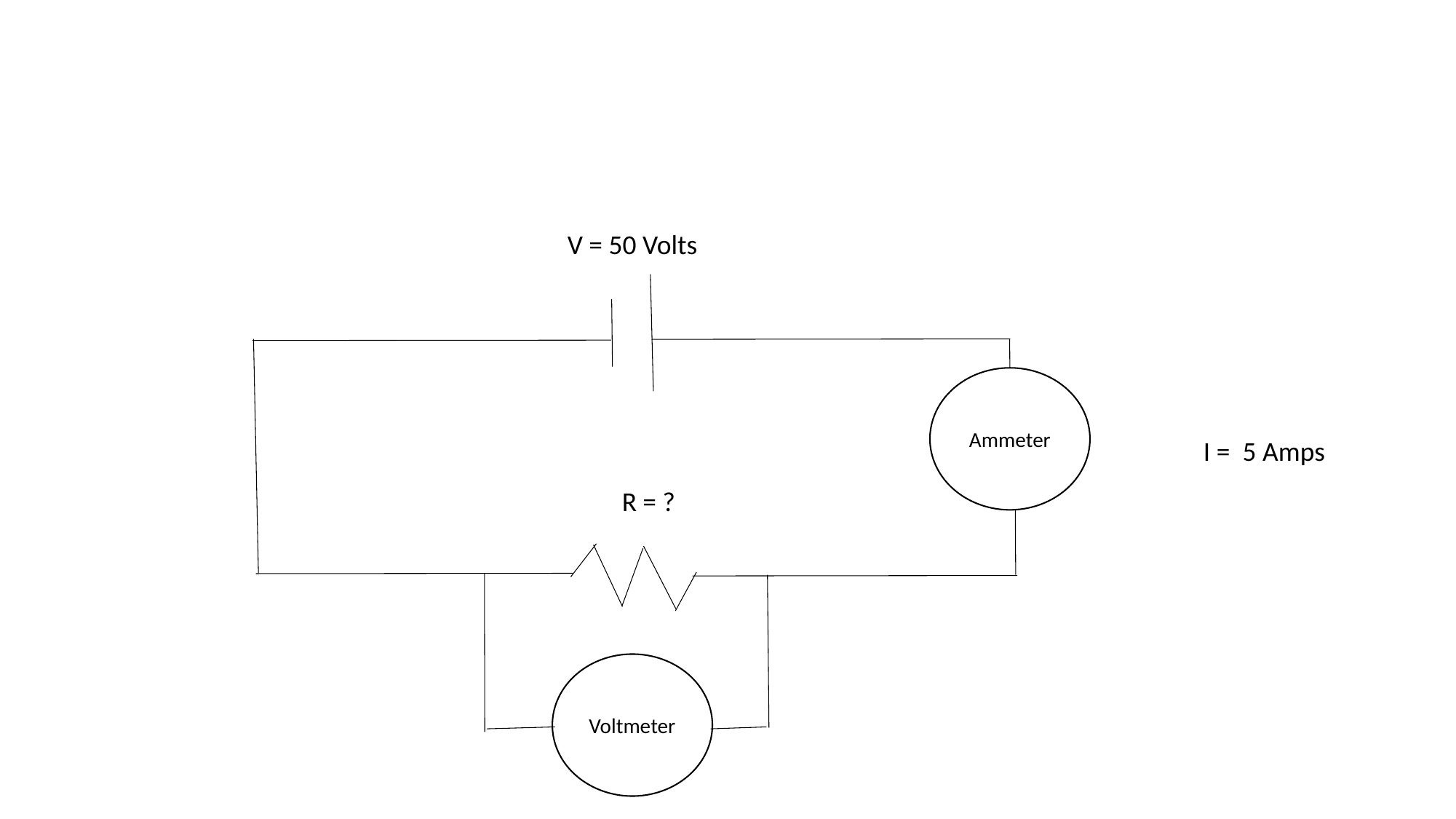

V = 50 Volts
Ammeter
I =  5 Amps
R = ?
Voltmeter